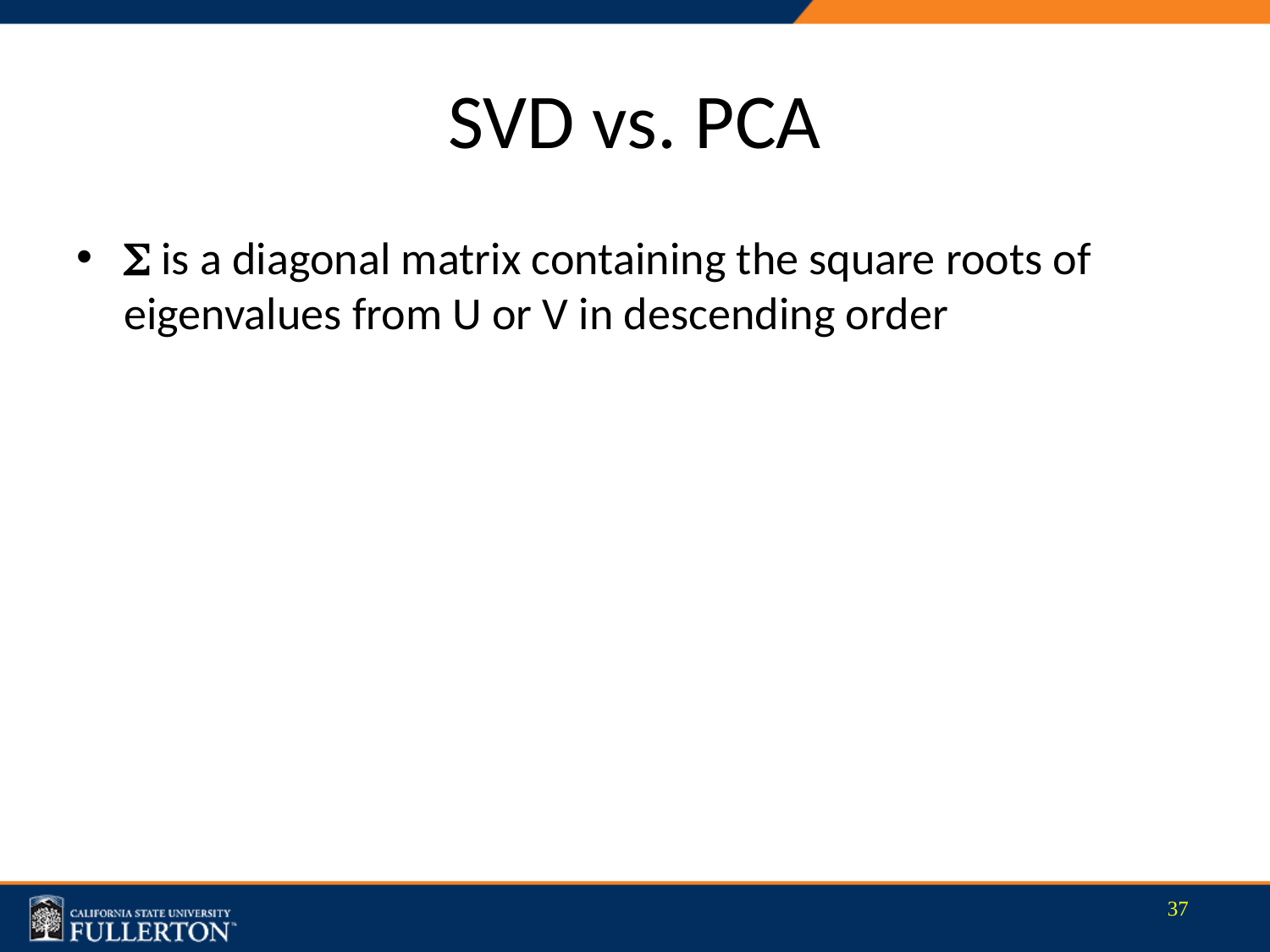

# SVD vs. PCA
Σ is a diagonal matrix containing the square roots of eigenvalues from U or V in descending order
37